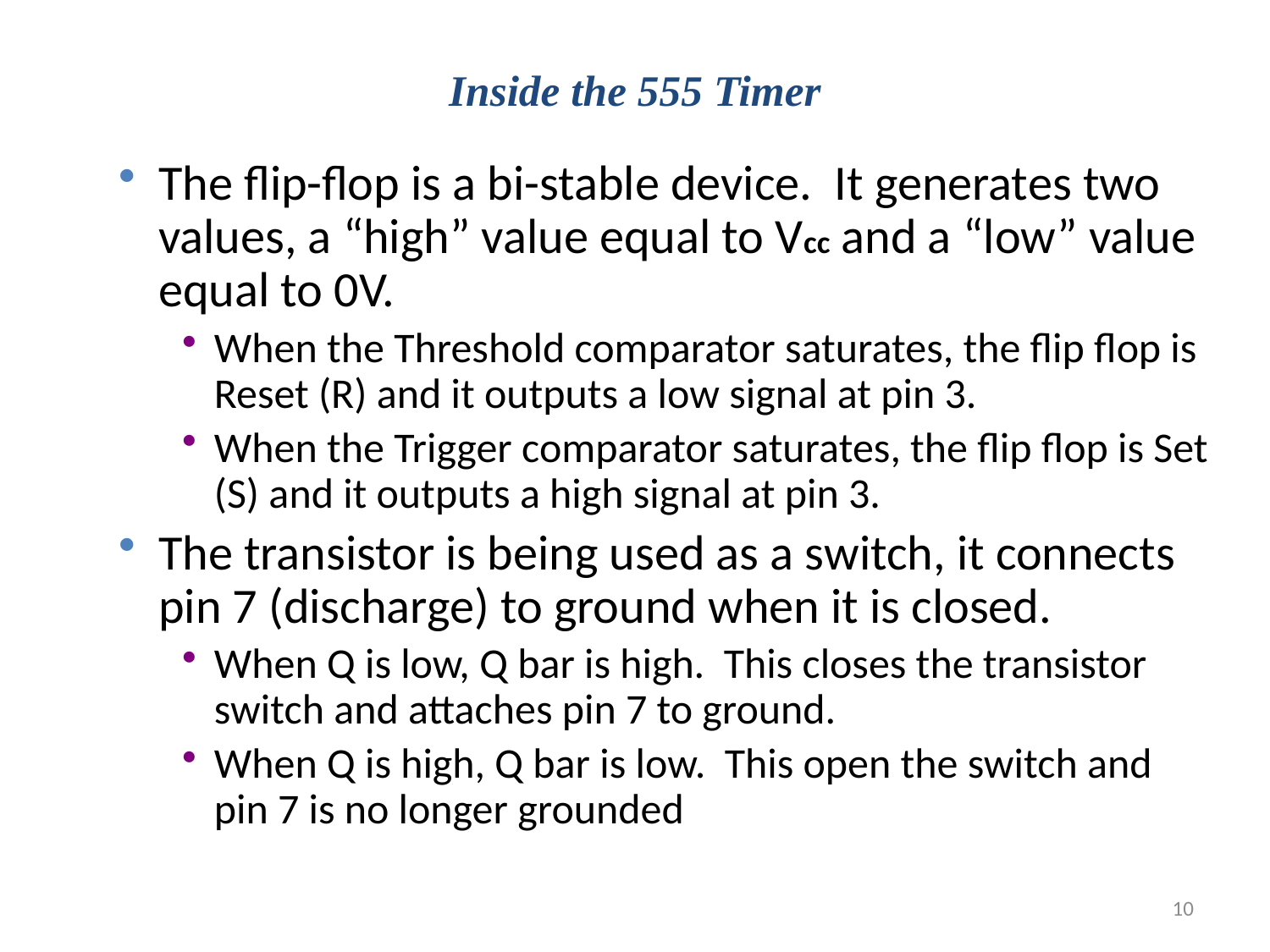

# Inside the 555 Timer
The flip-flop is a bi-stable device.  It generates two values, a “high” value equal to Vcc and a “low” value equal to 0V.
When the Threshold comparator saturates, the flip flop is Reset (R) and it outputs a low signal at pin 3.
When the Trigger comparator saturates, the flip flop is Set (S) and it outputs a high signal at pin 3.
The transistor is being used as a switch, it connects pin 7 (discharge) to ground when it is closed.
When Q is low, Q bar is high.  This closes the transistor switch and attaches pin 7 to ground.
When Q is high, Q bar is low.  This open the switch and pin 7 is no longer grounded
10